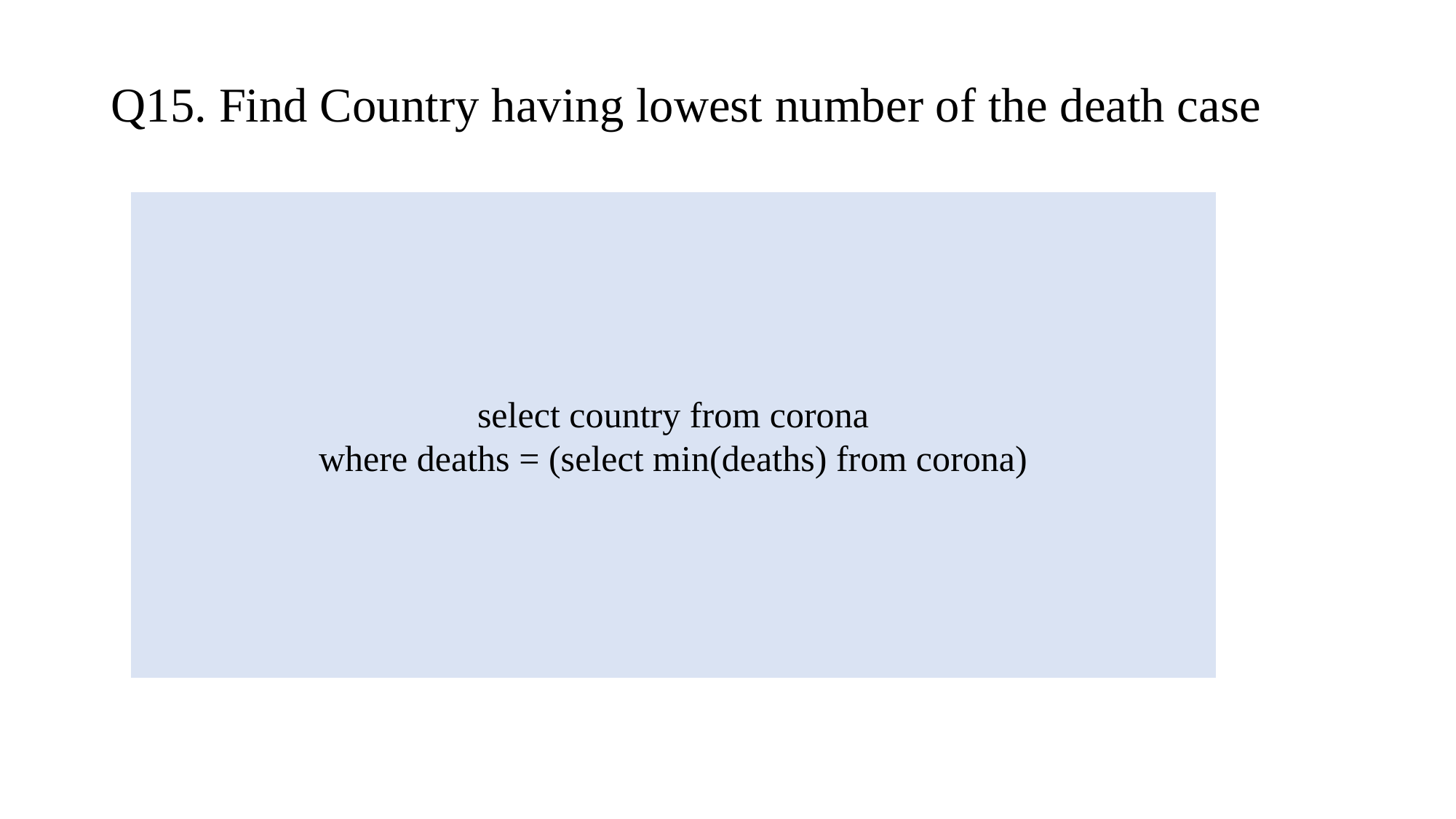

# Q15. Find Country having lowest number of the death case
select country from corona
where deaths = (select min(deaths) from corona)